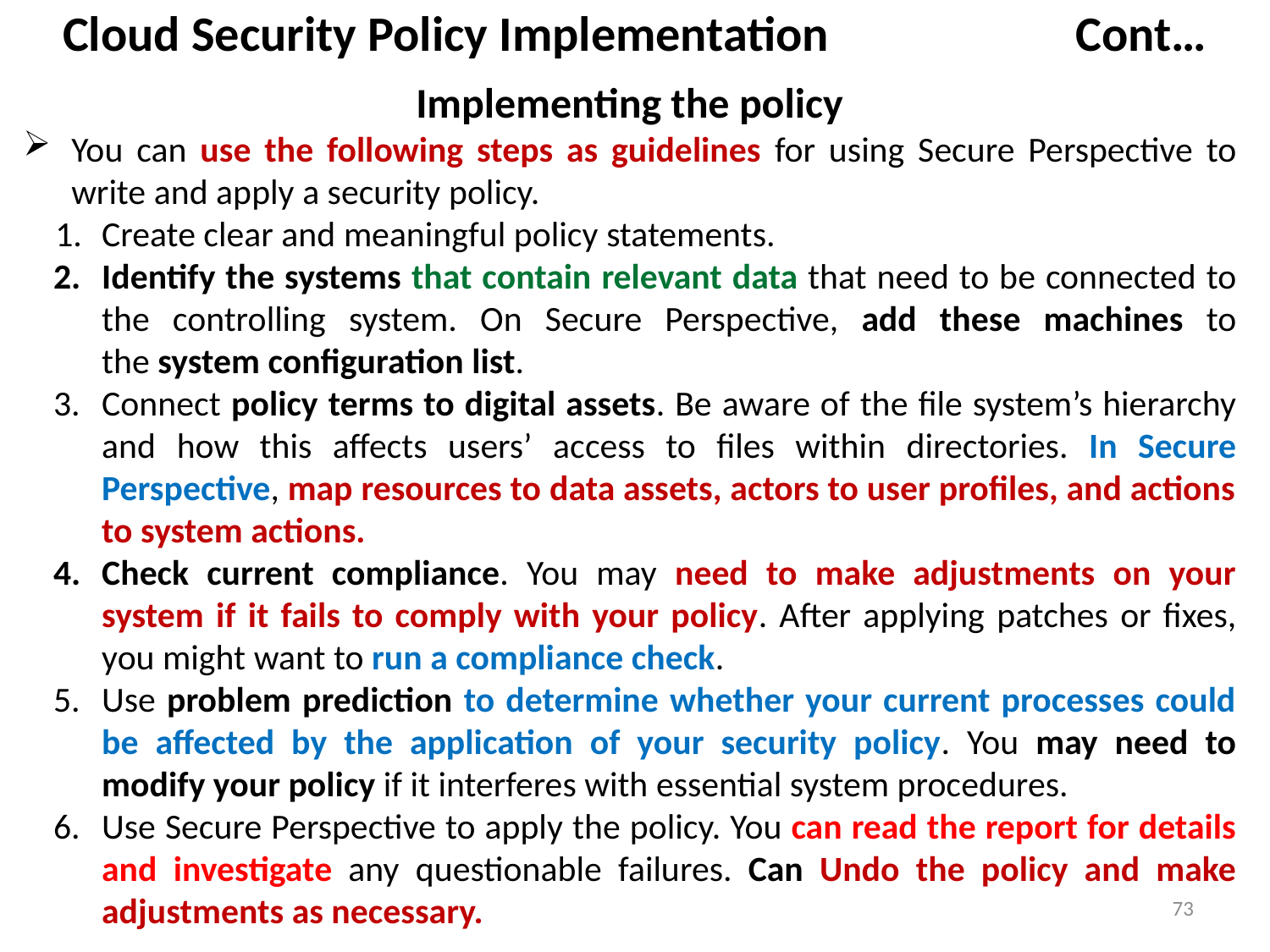

# Cloud Security Policy Implementation                      Cont…
Implementing the policy
You can use the following steps as guidelines for using Secure Perspective to write and apply a security policy.
Create clear and meaningful policy statements.
Identify the systems that contain relevant data that need to be connected to the controlling system. On Secure Perspective, add these machines to the system configuration list.
Connect policy terms to digital assets. Be aware of the file system’s hierarchy and how this affects users’ access to files within directories. In Secure Perspective, map resources to data assets, actors to user profiles, and actions to system actions.
Check current compliance. You may need to make adjustments on your system if it fails to comply with your policy. After applying patches or fixes, you might want to run a compliance check.
Use problem prediction to determine whether your current processes could be affected by the application of your security policy. You may need to modify your policy if it interferes with essential system procedures.
Use Secure Perspective to apply the policy. You can read the report for details and investigate any questionable failures. Can Undo the policy and make adjustments as necessary.
73